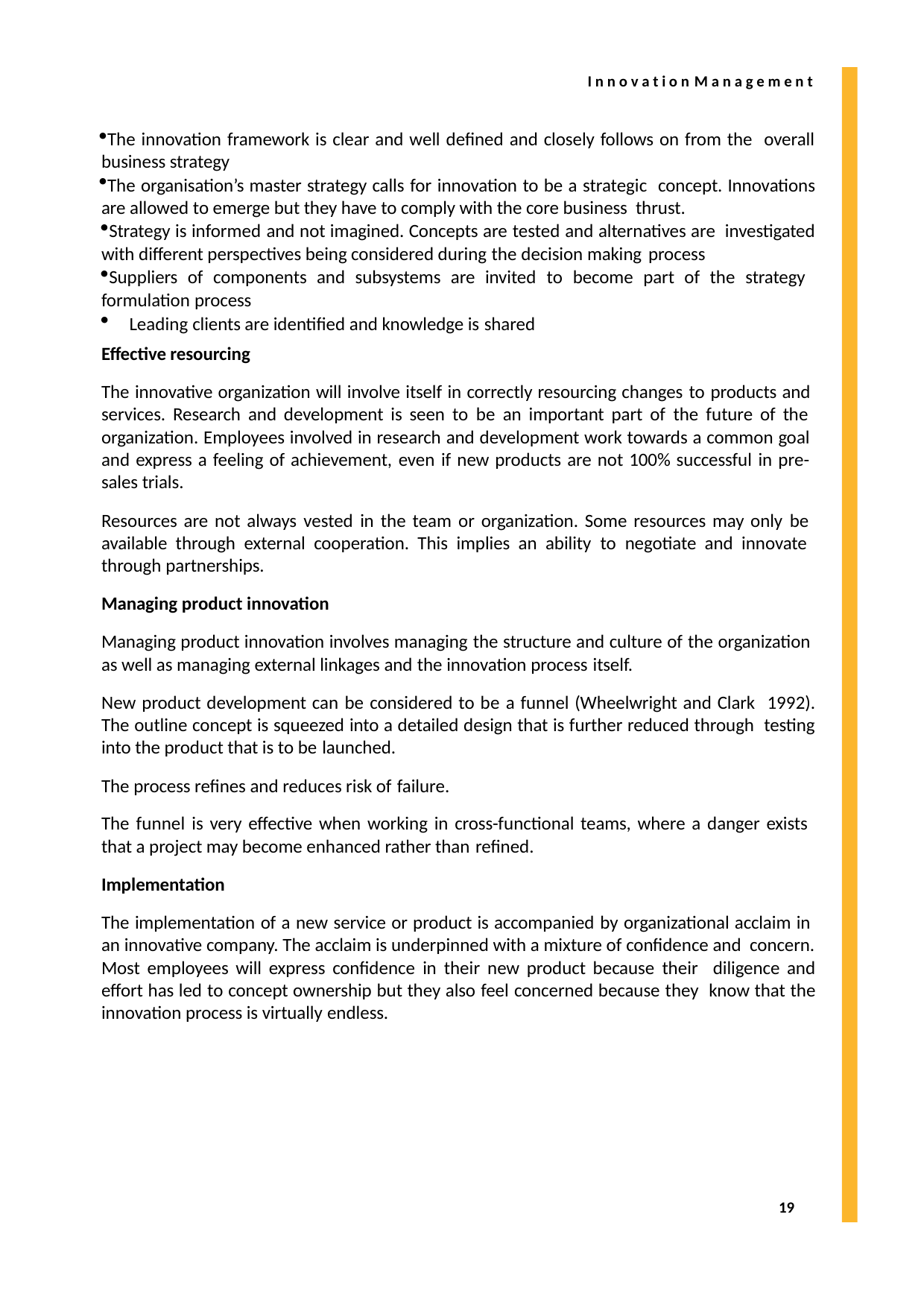

I n n o v a t i o n M a n a g e m e n t

The innovation framework is clear and well defined and closely follows on from the  overall business strategy
The organisation’s master strategy calls for innovation to be a strategic  concept. Innovations are allowed to emerge but they have to comply with the core business  thrust.
Strategy is informed and not imagined. Concepts are tested and alternatives are  investigated with different perspectives being considered during the decision making process
Suppliers of components and subsystems are invited to become part of the strategy  formulation process
Leading clients are identified and knowledge is shared
Effective resourcing
The innovative organization will involve itself in correctly resourcing changes to products and  services. Research and development is seen to be an important part of the future of the  organization. Employees involved in research and development work towards a common goal  and express a feeling of achievement, even if new products are not 100% successful in pre-  sales trials.
Resources are not always vested in the team or organization. Some resources may only be  available through external cooperation. This implies an ability to negotiate and innovate  through partnerships.
Managing product innovation
Managing product innovation involves managing the structure and culture of the organization  as well as managing external linkages and the innovation process itself.
New product development can be considered to be a funnel (Wheelwright and Clark  1992). The outline concept is squeezed into a detailed design that is further reduced through  testing into the product that is to be launched.
The process refines and reduces risk of failure.
The funnel is very effective when working in cross-functional teams, where a danger exists  that a project may become enhanced rather than refined.
Implementation
The implementation of a new service or product is accompanied by organizational acclaim in  an innovative company. The acclaim is underpinned with a mixture of confidence and  concern. Most employees will express confidence in their new product because their  diligence and effort has led to concept ownership but they also feel concerned because they  know that the innovation process is virtually endless.
19